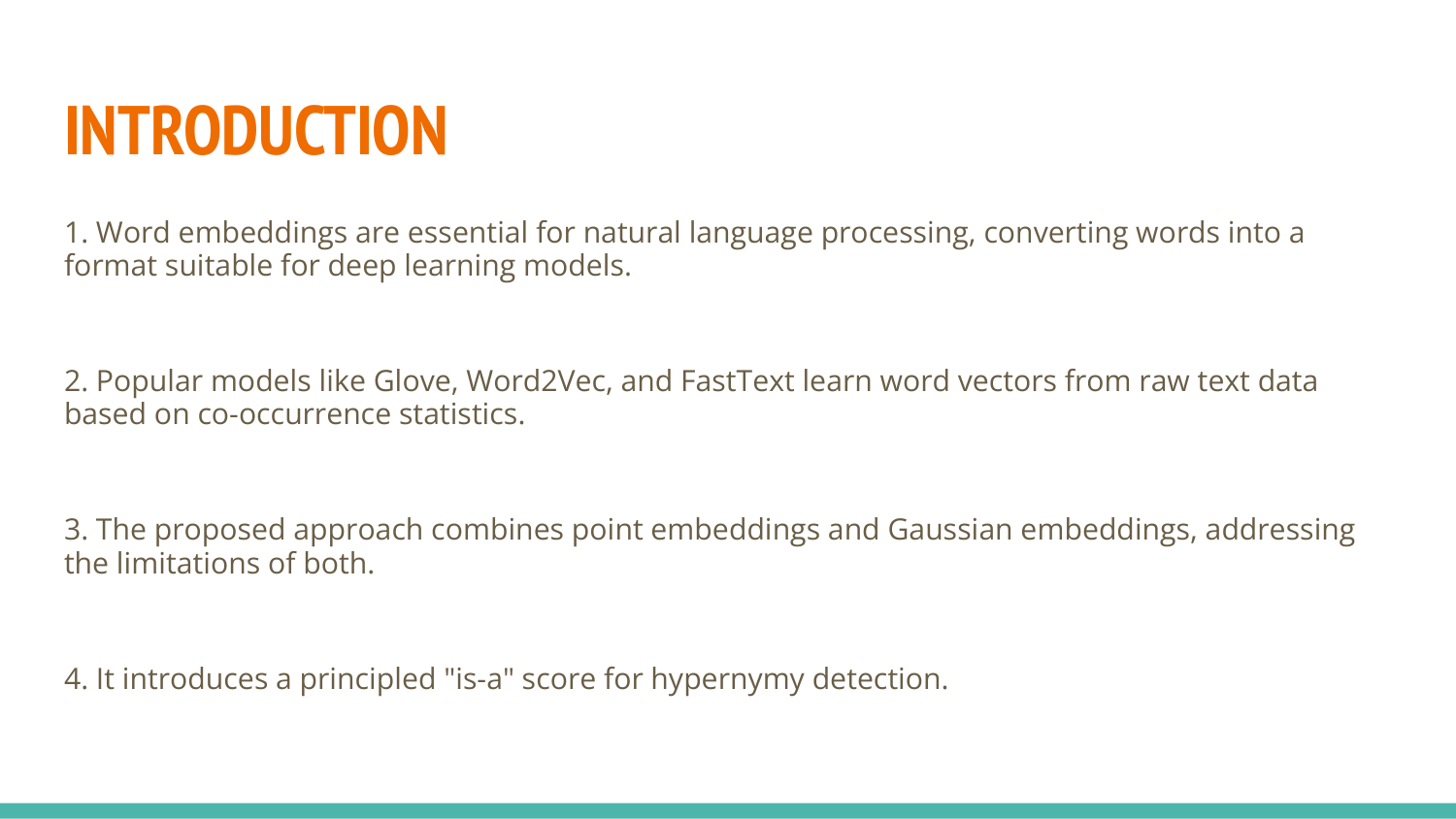

# INTRODUCTION
1. Word embeddings are essential for natural language processing, converting words into a format suitable for deep learning models.

2. Popular models like Glove, Word2Vec, and FastText learn word vectors from raw text data based on co-occurrence statistics.

3. The proposed approach combines point embeddings and Gaussian embeddings, addressing the limitations of both.

4. It introduces a principled "is-a" score for hypernymy detection.